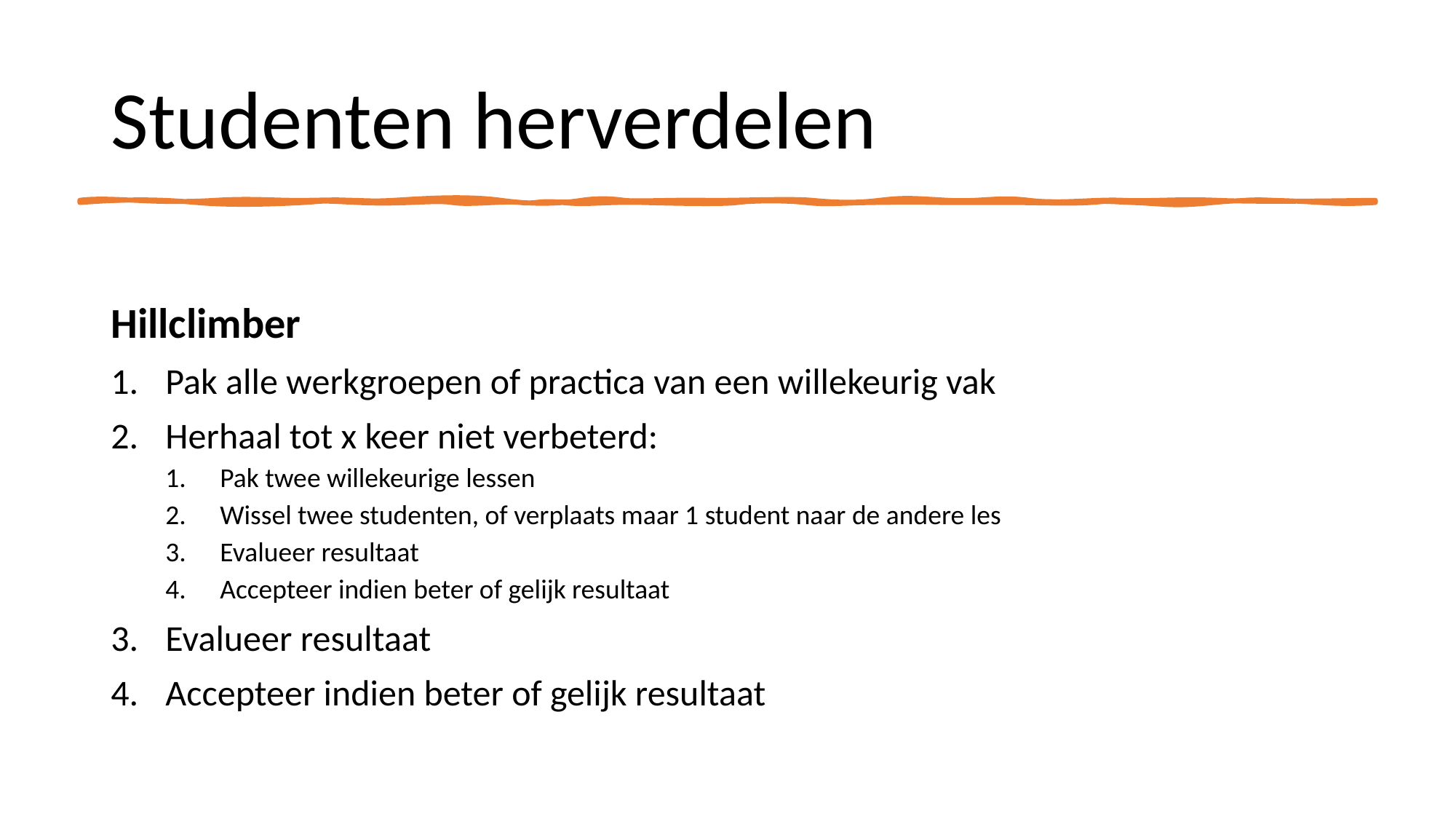

# Studenten herverdelen

Hillclimber
Pak alle werkgroepen of practica van een willekeurig vak
Herhaal tot x keer niet verbeterd:
Pak twee willekeurige lessen
Wissel twee studenten, of verplaats maar 1 student naar de andere les
Evalueer resultaat
Accepteer indien beter of gelijk resultaat
Evalueer resultaat
Accepteer indien beter of gelijk resultaat